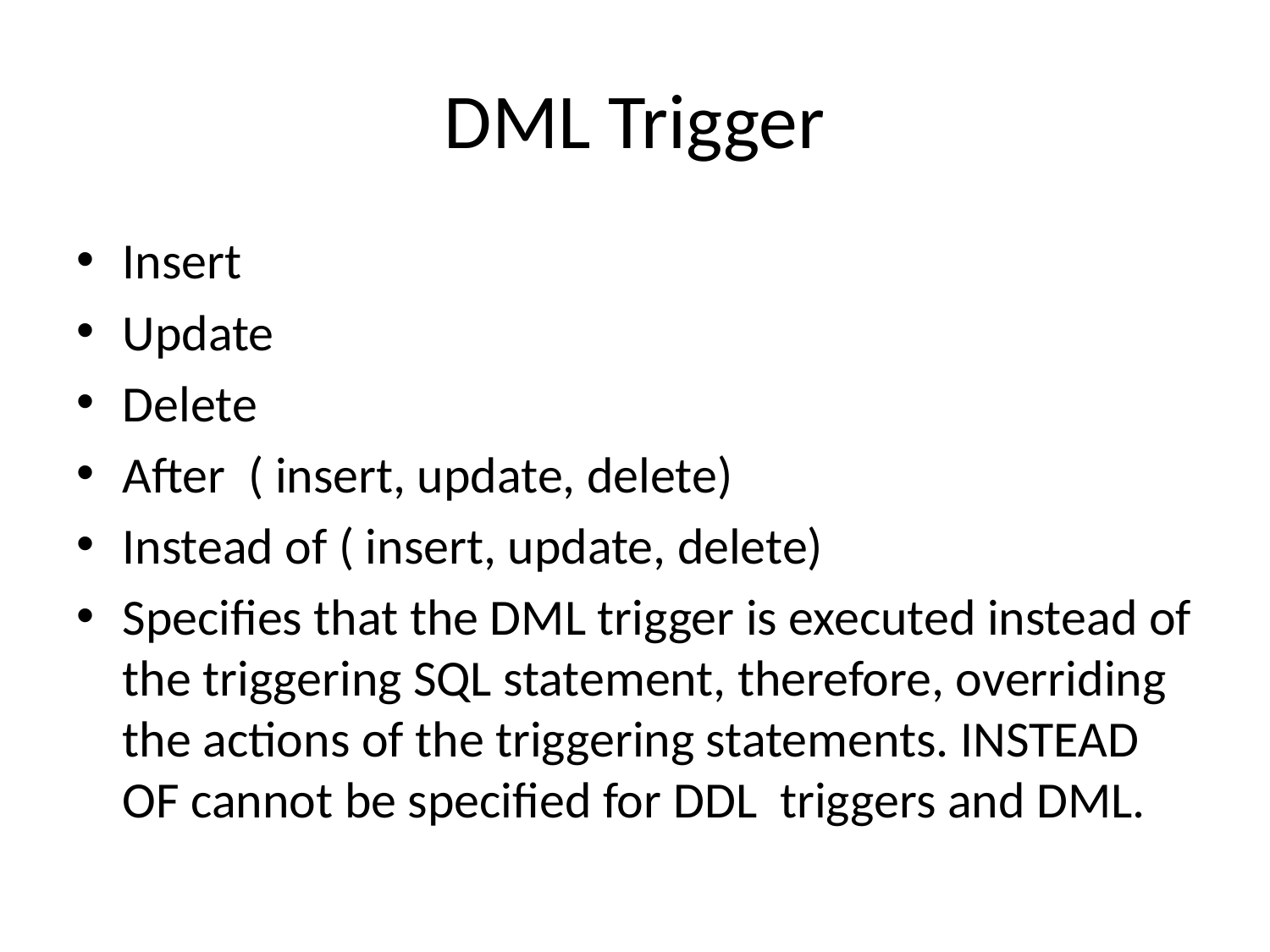

# DML Trigger
Insert
Update
Delete
After  ( insert, update, delete)
Instead of ( insert, update, delete)
Specifies that the DML trigger is executed instead of the triggering SQL statement, therefore, overriding the actions of the triggering statements. INSTEAD OF cannot be specified for DDL  triggers and DML.